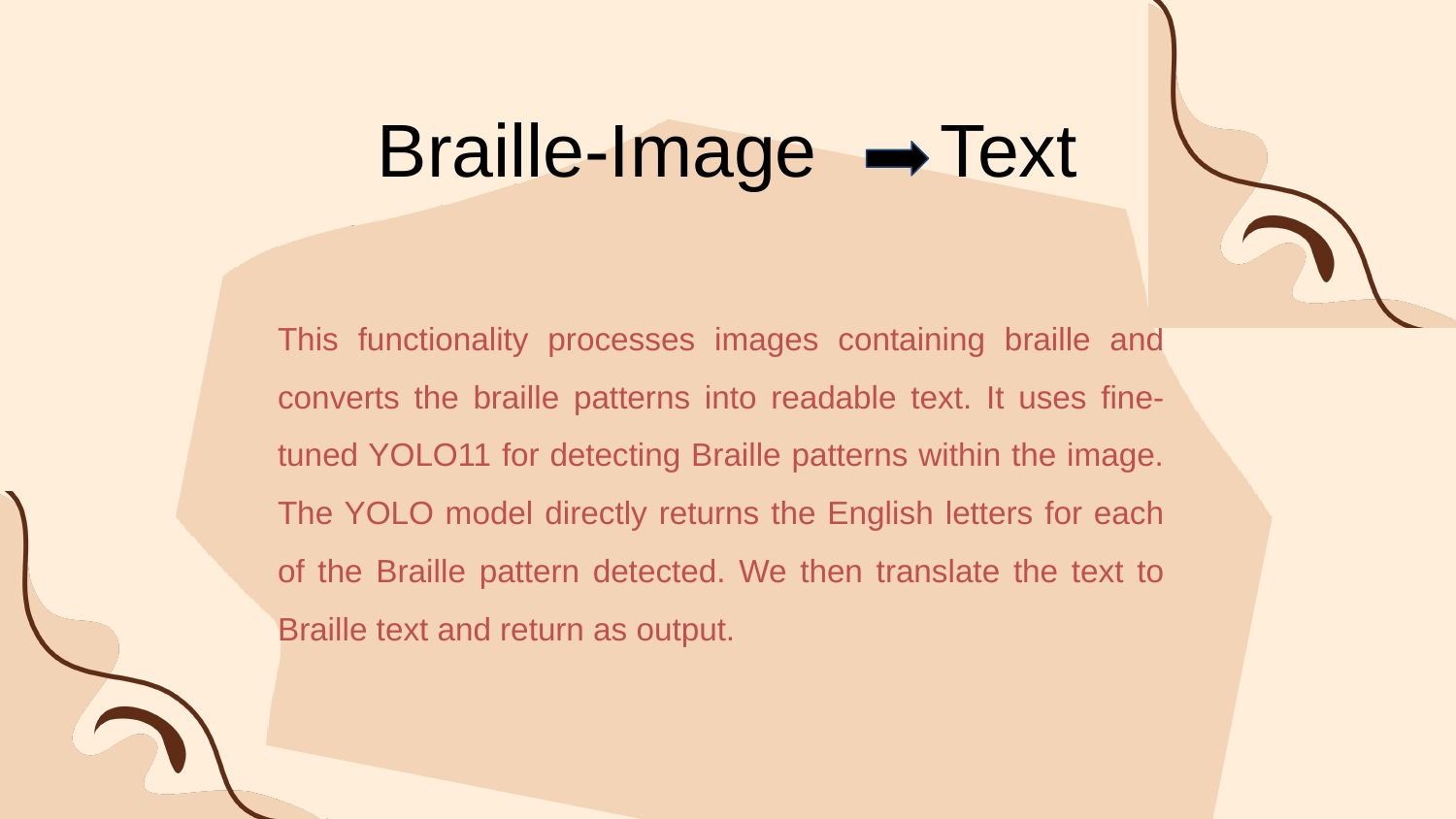

Braille-Image      Text

This functionality processes images containing braille and converts the braille patterns into readable text. It uses fine-tuned YOLO11 for detecting Braille patterns within the image. The YOLO model directly returns the English letters for each of the Braille pattern detected. We then translate the text to Braille text and return as output.